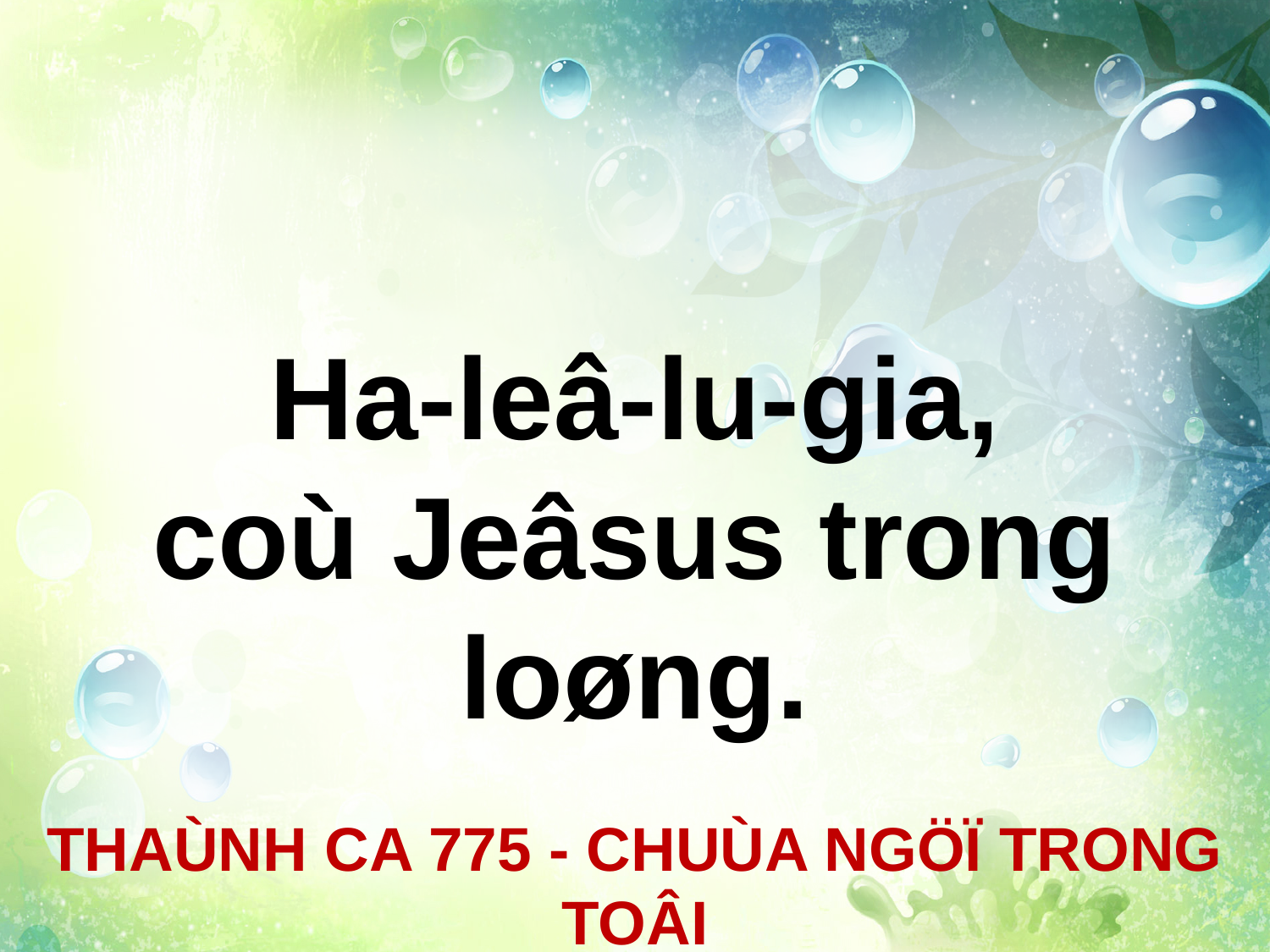

Ha-leâ-lu-gia,
coù Jeâsus trong loøng.
THAÙNH CA 775 - CHUÙA NGÖÏ TRONG TOÂI